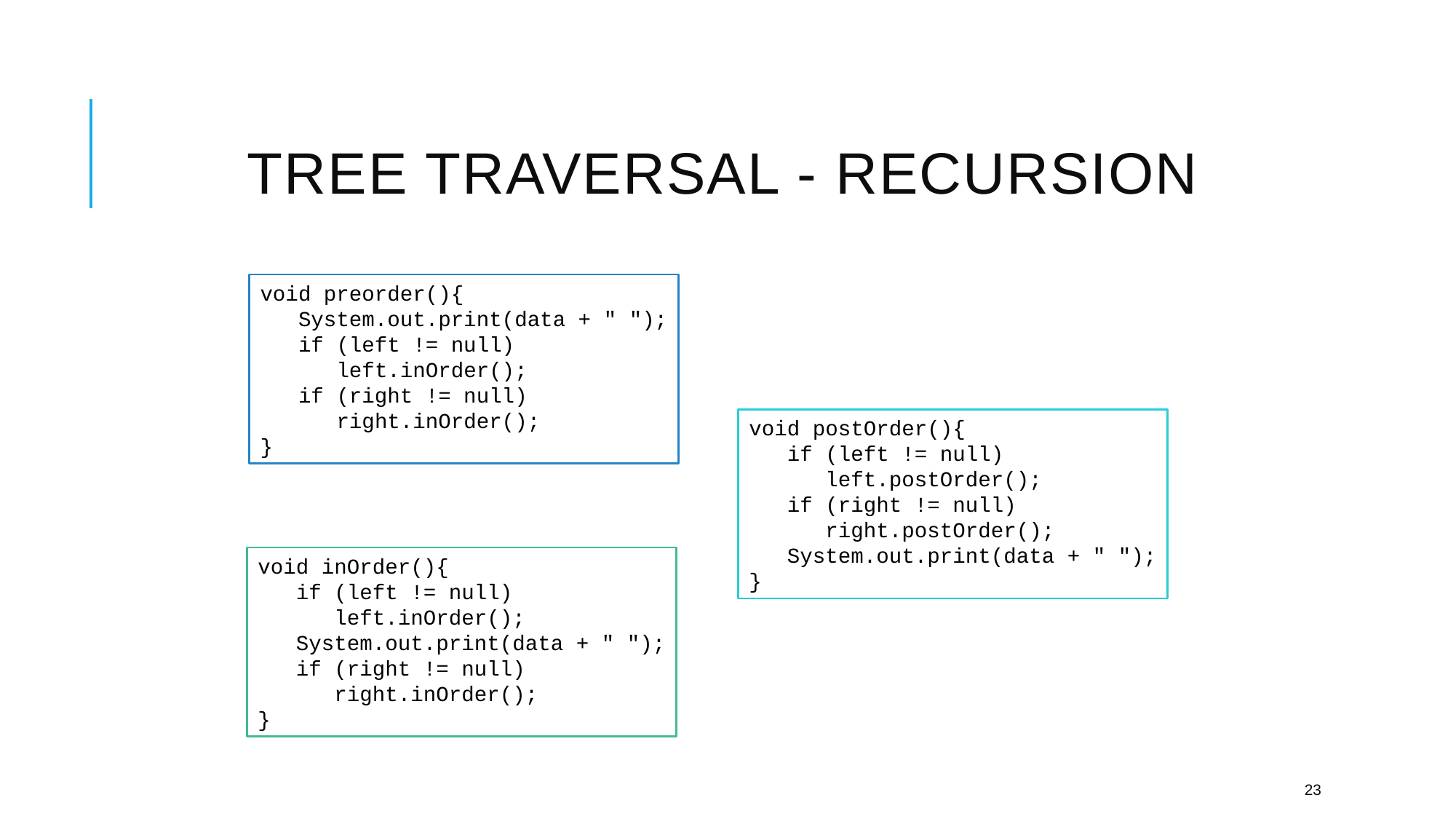

# Tree Traversal - Recursion

void preorder(){
   System.out.print(data + " ");
   if (left != null)
      left.inOrder();
   if (right != null)
      right.inOrder();
}
void postOrder(){
   if (left != null)
      left.postOrder();
   if (right != null)
      right.postOrder();
   System.out.print(data + " ");
}
void inOrder(){
   if (left != null)
      left.inOrder();
   System.out.print(data + " ");
   if (right != null)
      right.inOrder();
}
23